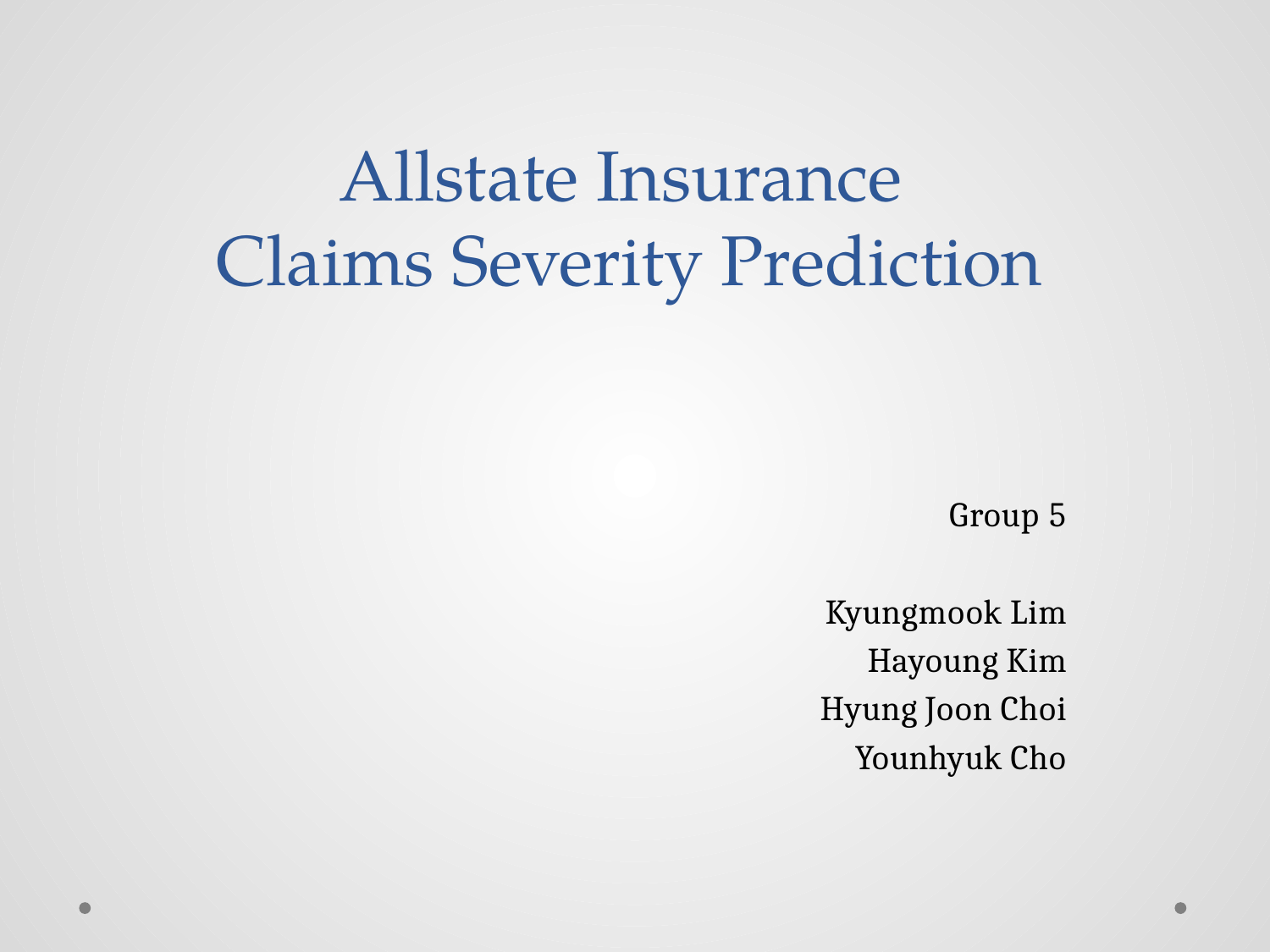

# Allstate Insurance Claims Severity Prediction
Group 5

Kyungmook Lim
Hayoung Kim
Hyung Joon Choi
Younhyuk Cho